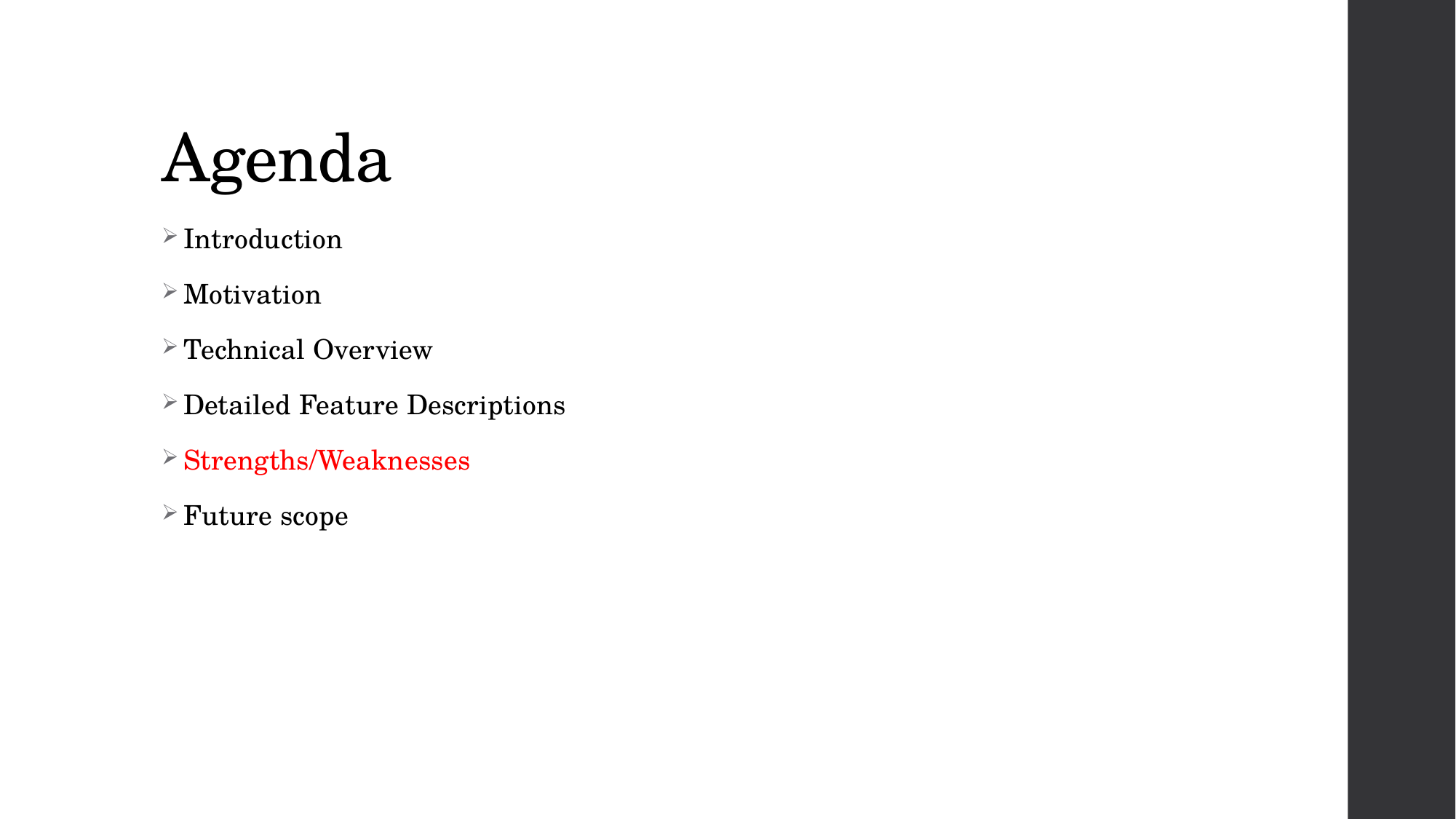

# Agenda
Introduction
Motivation
Technical Overview
Detailed Feature Descriptions
Strengths/Weaknesses
Future scope